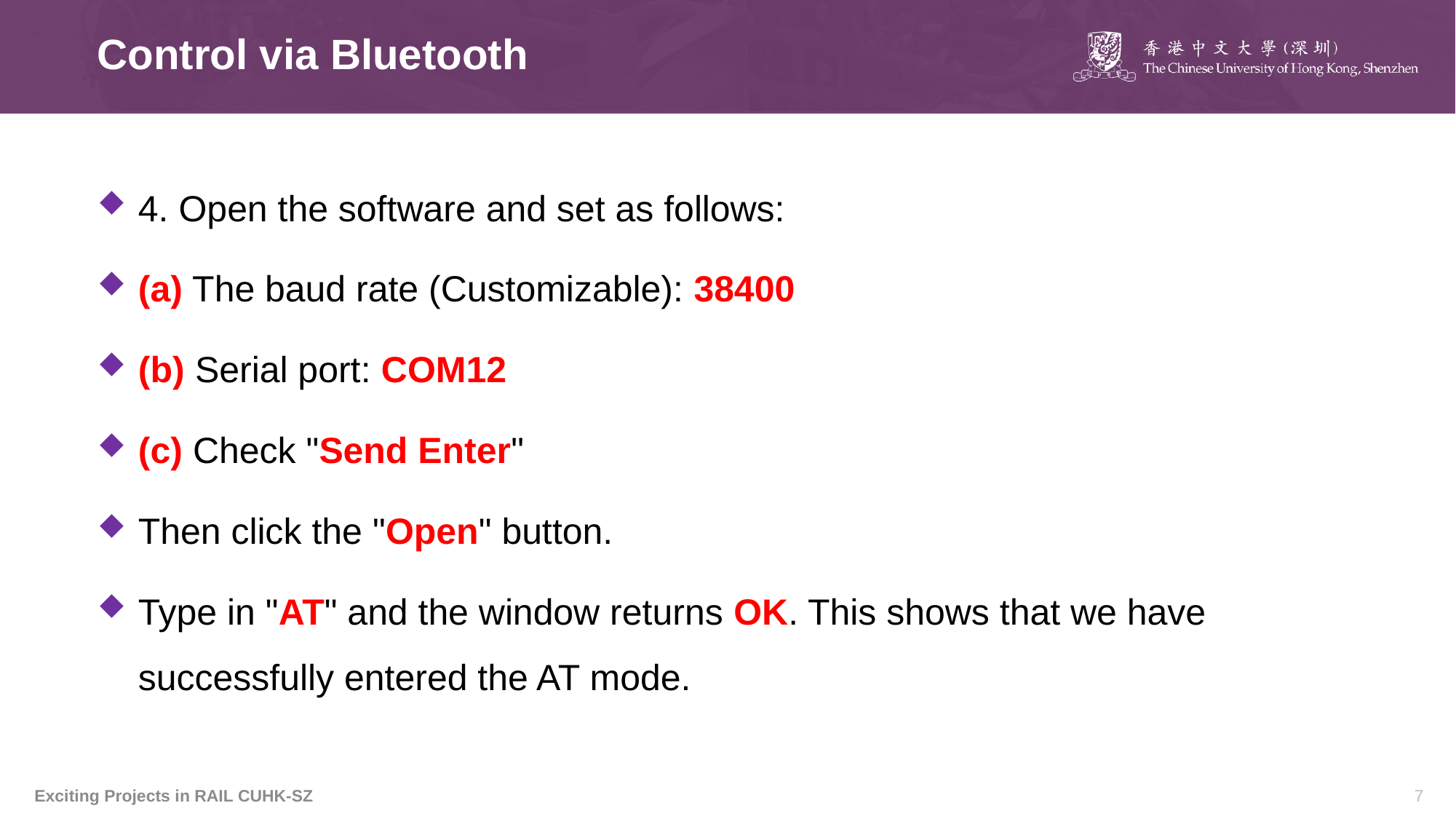

# Control via Bluetooth
4. Open the software and set as follows:
(a) The baud rate (Customizable): 38400
(b) Serial port: COM12
(c) Check "Send Enter"
Then click the "Open" button.
Type in "AT" and the window returns OK. This shows that we have successfully entered the AT mode.
Exciting Projects in RAIL CUHK-SZ
7